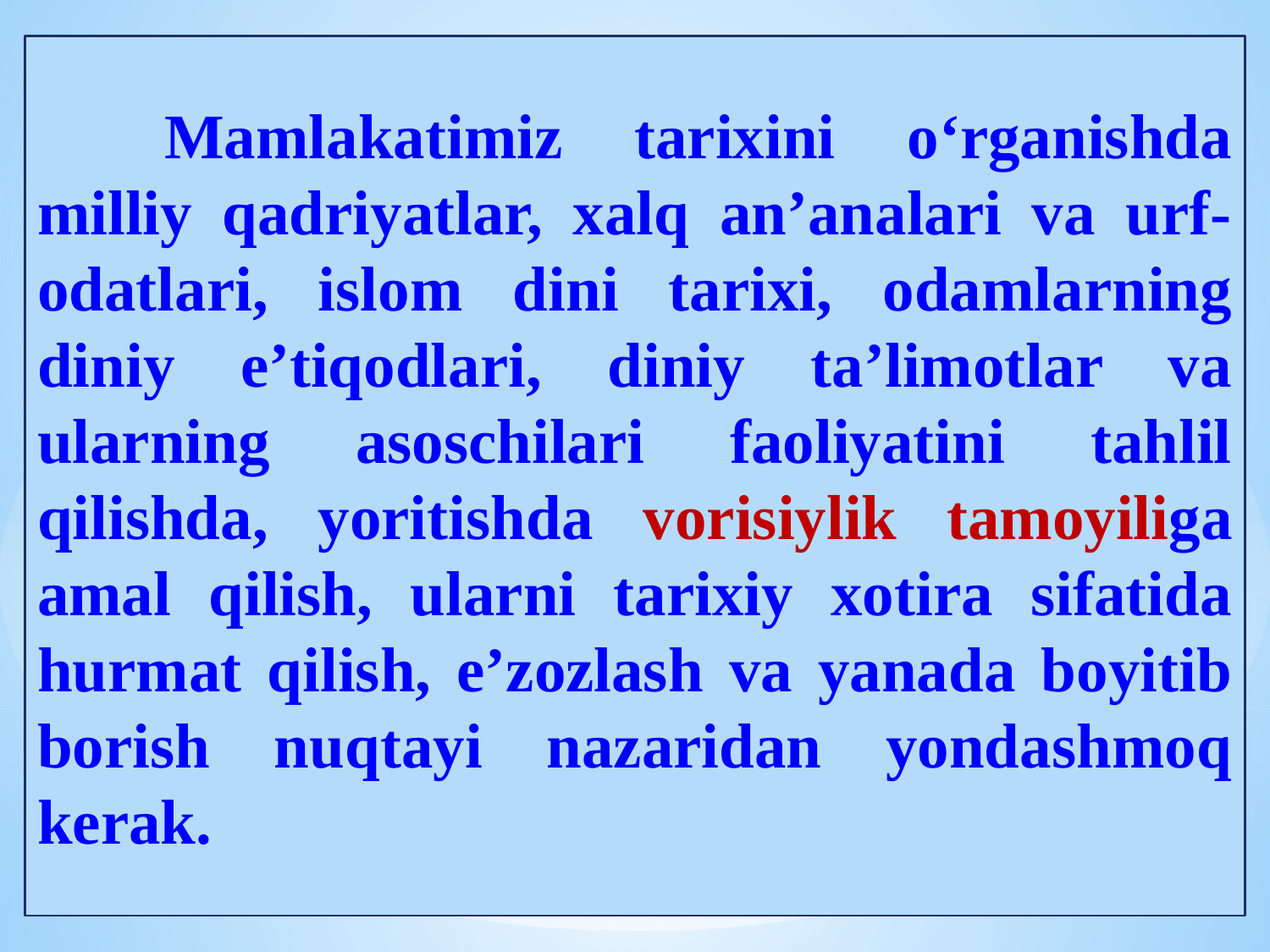

Mamlakatimiz tarixini o‘rganishda milliy qadriyatlar, xalq an’analari va urf-odatlari, islom dini tarixi, odamlarning diniy e’tiqodlari, diniy ta’limotlar va ularning asoschilari faoliyatini tahlil qilishda, yoritishda vorisiylik tamoyiliga amal qilish, ularni tarixiy xotira sifatida hurmat qilish, e’zozlash va yanada boyitib borish nuqtayi nazaridan yondashmoq kerak.